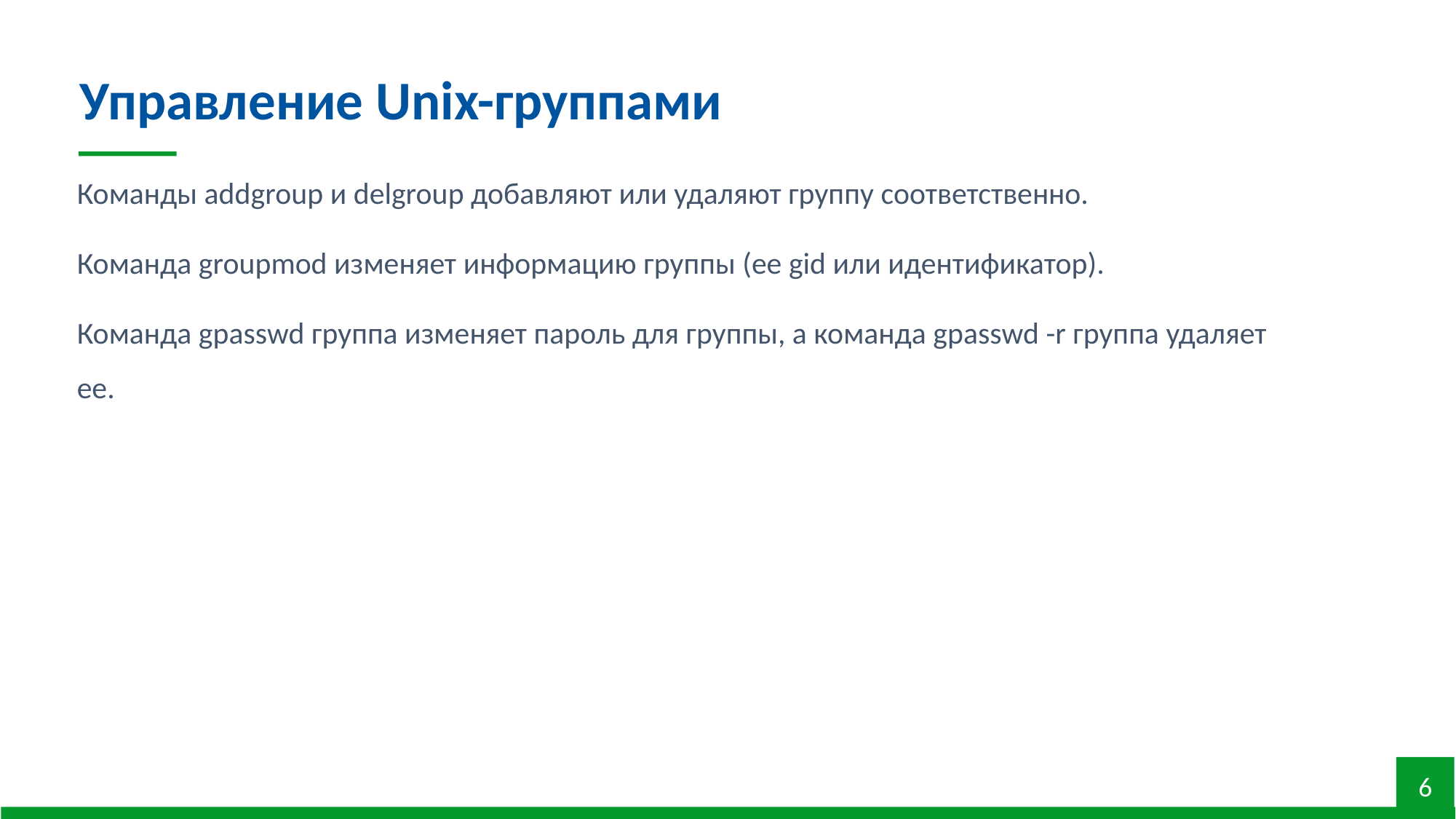

Управление Unix-группами
Команды addgroup и delgroup добавляют или удаляют группу соответственно.
Команда groupmod изменяет информацию группы (ее gid или идентификатор).
Команда gpasswd группа изменяет пароль для группы, а команда gpasswd -r группа удаляет ее.